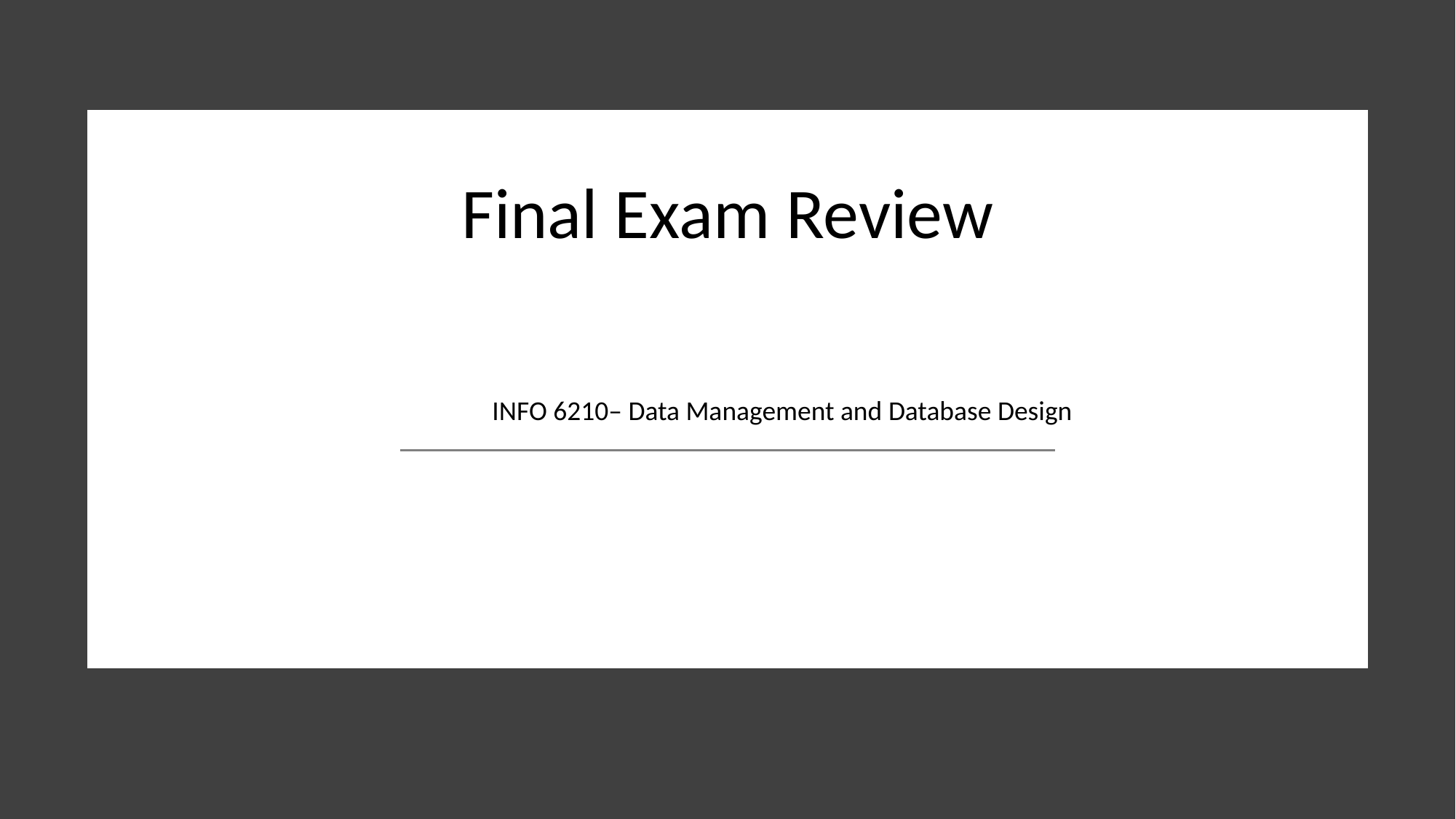

# Final Exam Review
INFO 6210– Data Management and Database Design